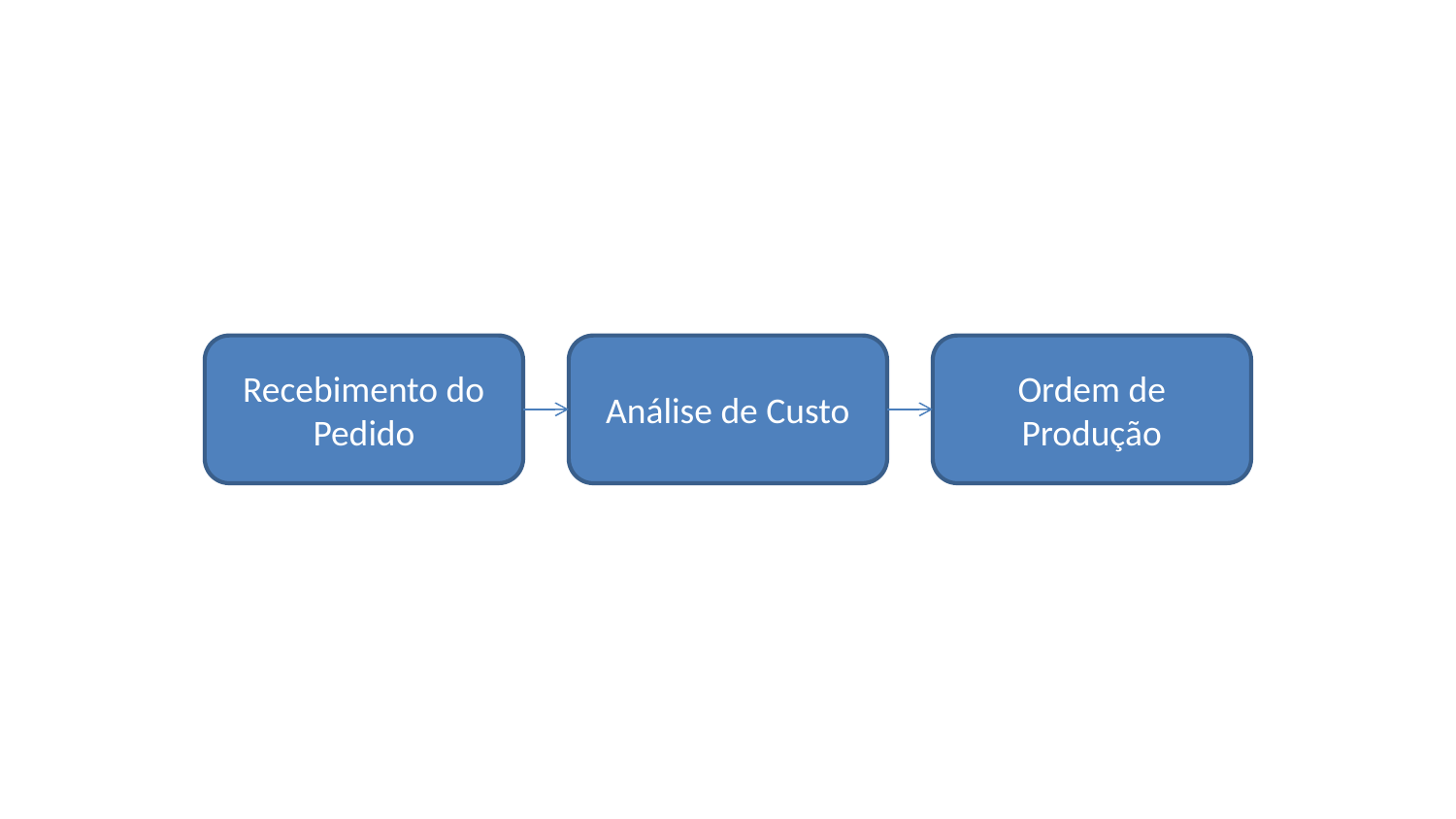

Recebimento do Pedido
Análise de Custo
Ordem de Produção